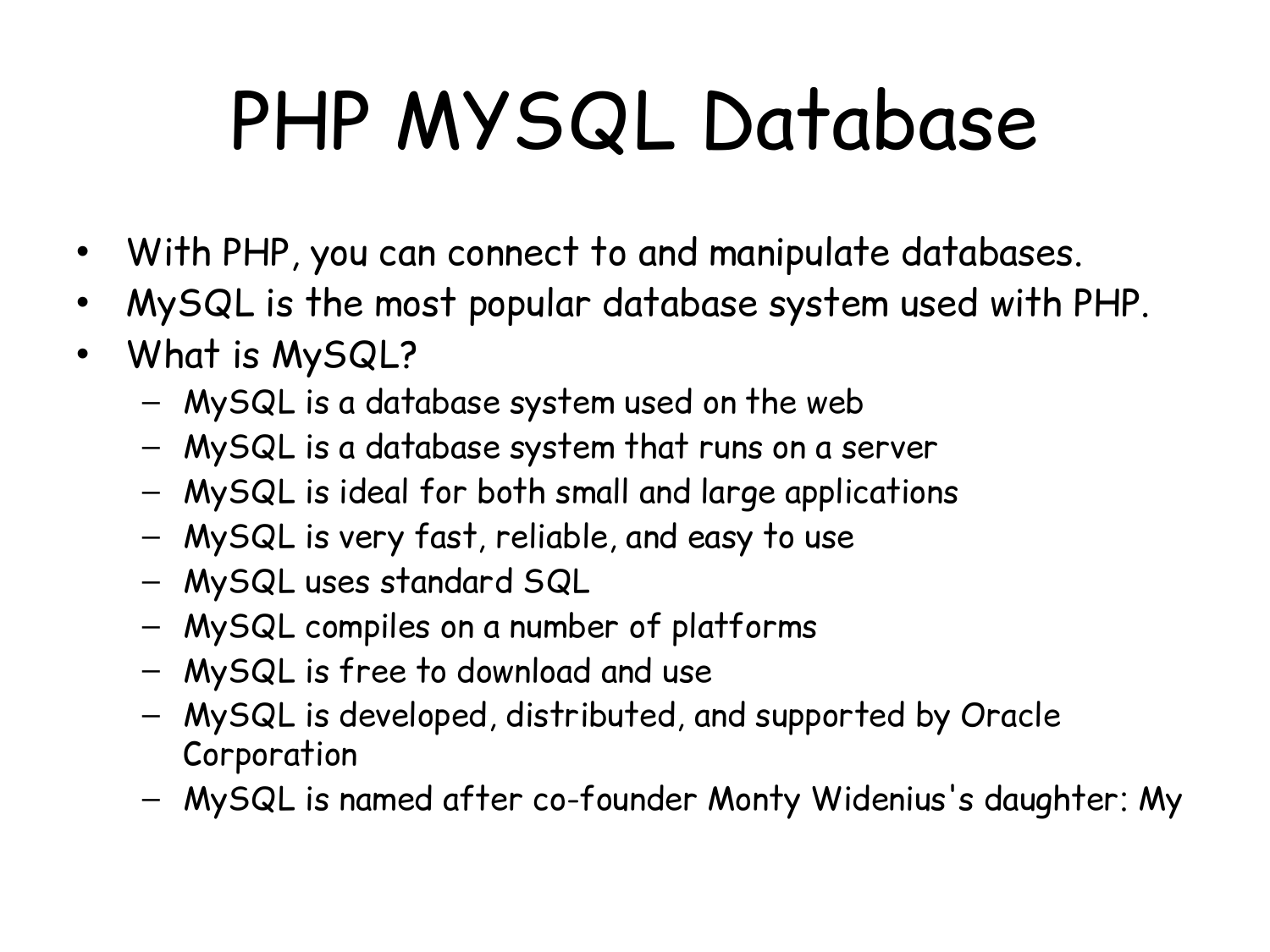

# PHP MYSQL Database
With PHP, you can connect to and manipulate databases.
MySQL is the most popular database system used with PHP.
What is MySQL?
MySQL is a database system used on the web
MySQL is a database system that runs on a server
MySQL is ideal for both small and large applications
MySQL is very fast, reliable, and easy to use
MySQL uses standard SQL
MySQL compiles on a number of platforms
MySQL is free to download and use
MySQL is developed, distributed, and supported by Oracle Corporation
MySQL is named after co-founder Monty Widenius's daughter: My

3